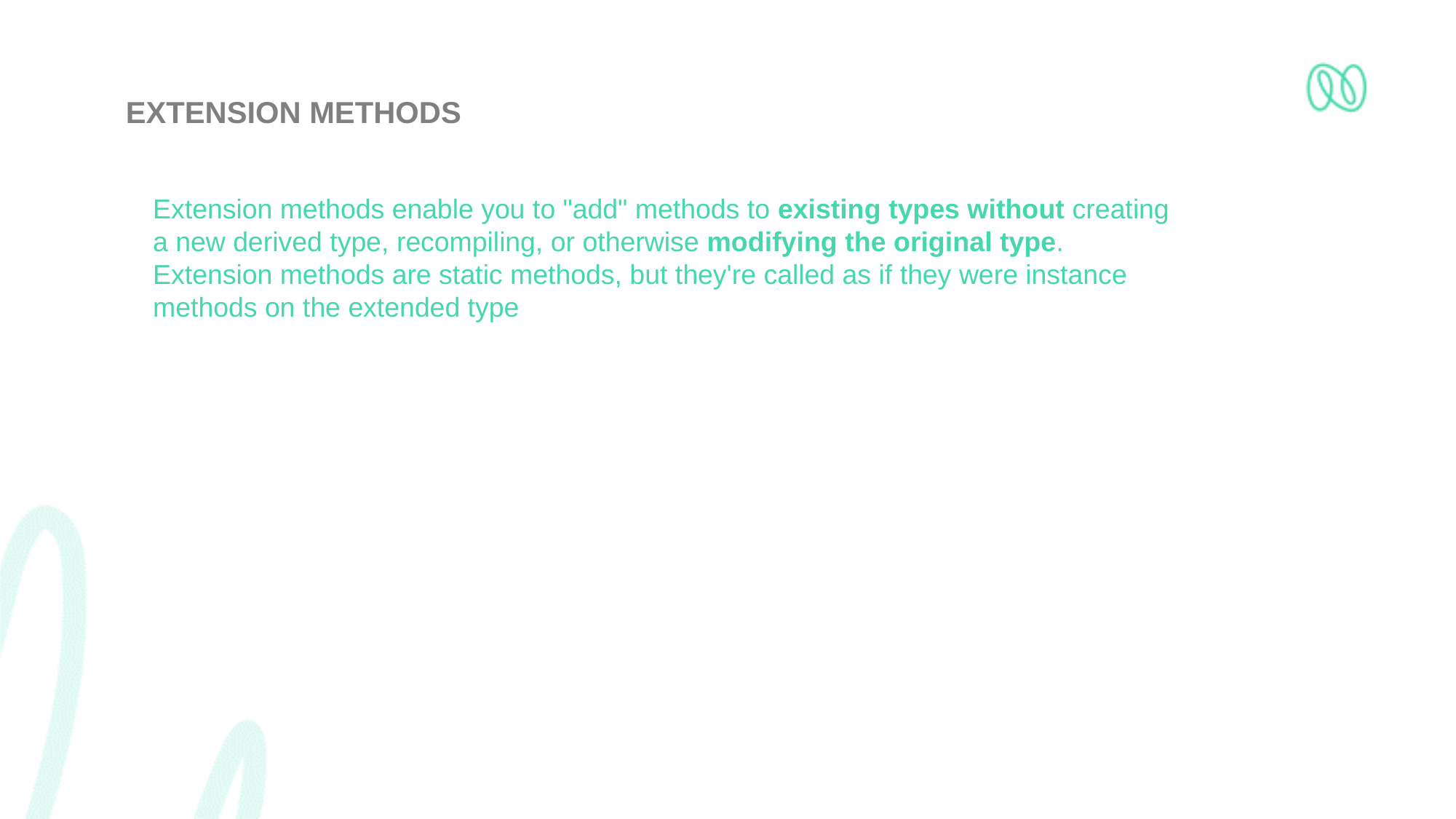

# Extension Methods
Extension methods enable you to "add" methods to existing types without creating a new derived type, recompiling, or otherwise modifying the original type. Extension methods are static methods, but they're called as if they were instance methods on the extended type